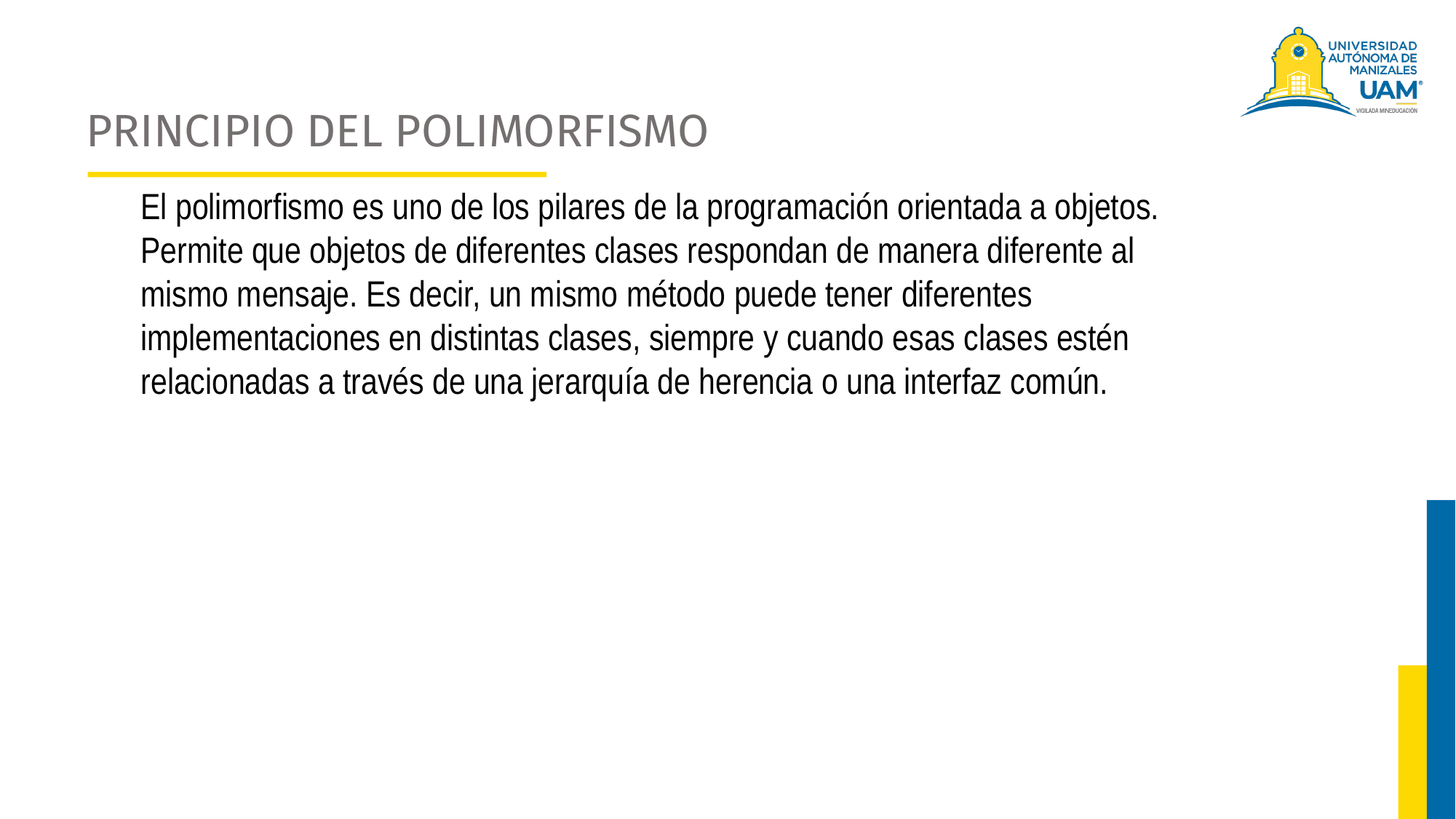

# PRINCIPIO DEL POLIMORFISMO

El polimorfismo es uno de los pilares de la programación orientada a objetos. Permite que objetos de diferentes clases respondan de manera diferente al mismo mensaje. Es decir, un mismo método puede tener diferentes implementaciones en distintas clases, siempre y cuando esas clases estén relacionadas a través de una jerarquía de herencia o una interfaz común.